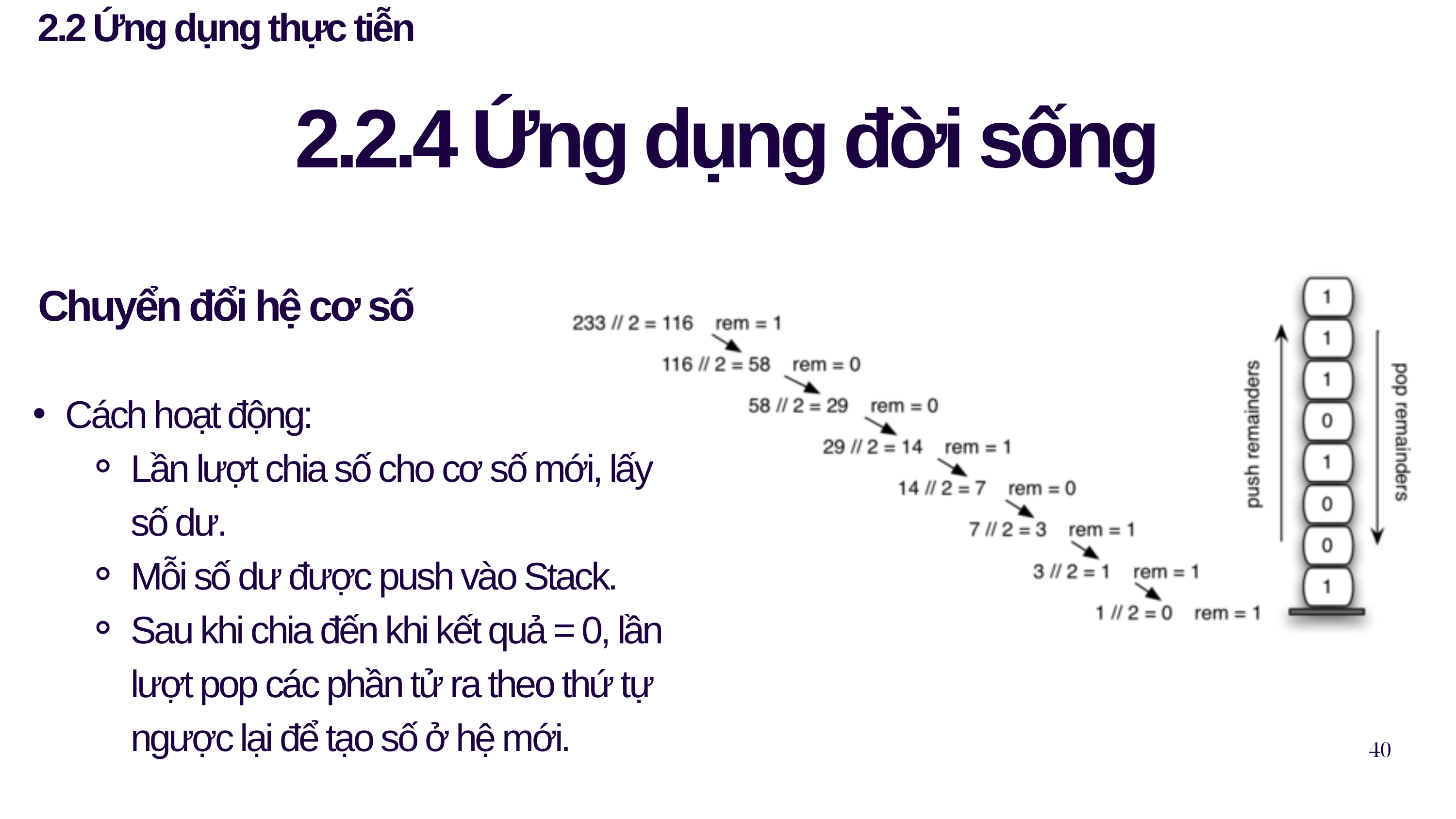

2.2 Ứng dụng thực tiễn
2.2.4 Ứng dụng đời sống

Chuyển đổi hệ cơ số
Cách hoạt động:
Lần lượt chia số cho cơ số mới, lấy số dư.
Mỗi số dư được push vào Stack.
Sau khi chia đến khi kết quả = 0, lần lượt pop các phần tử ra theo thứ tự ngược lại để tạo số ở hệ mới.
40